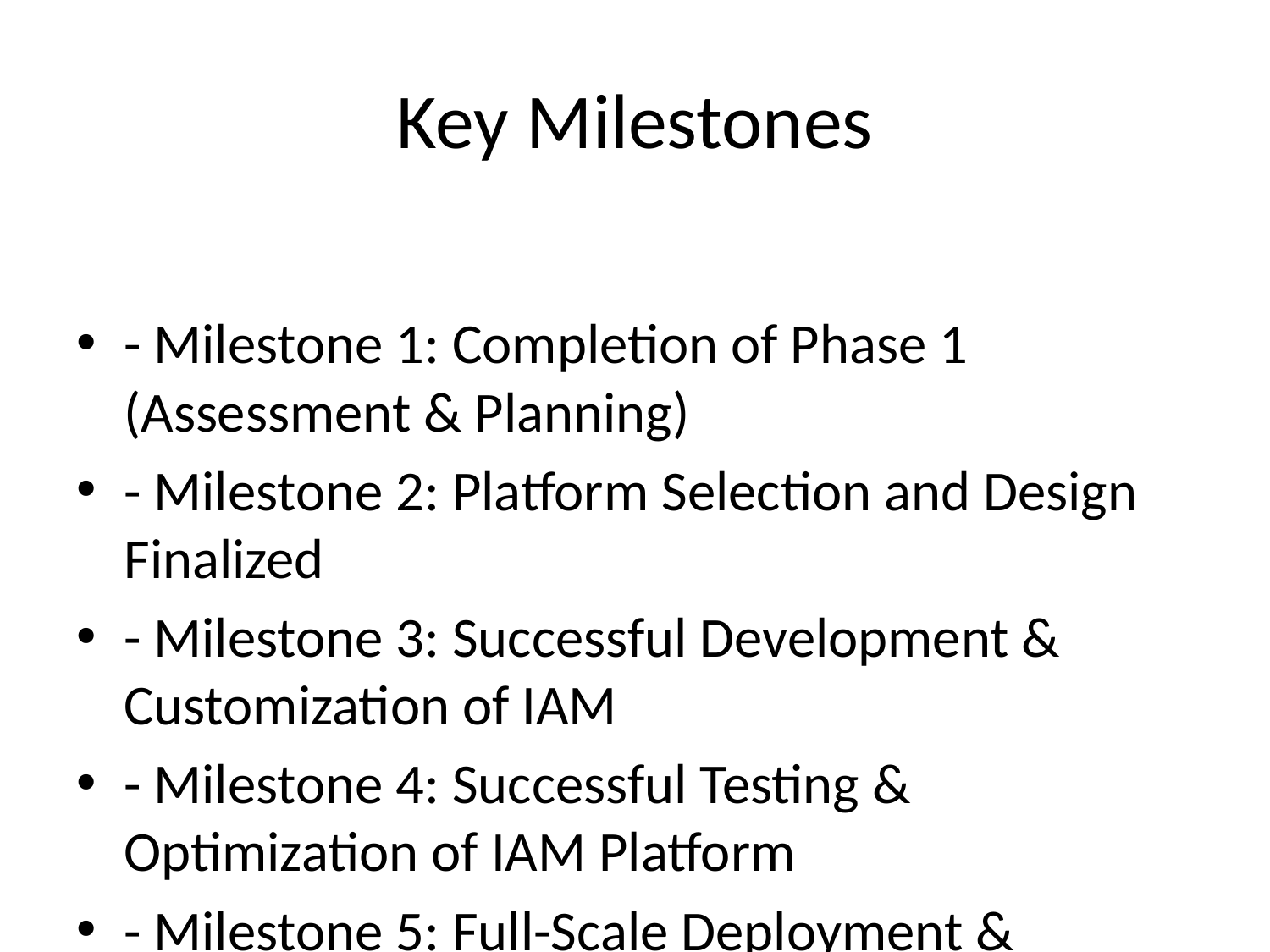

# Key Milestones

- Milestone 1: Completion of Phase 1 (Assessment & Planning)
- Milestone 2: Platform Selection and Design Finalized
- Milestone 3: Successful Development & Customization of IAM
- Milestone 4: Successful Testing & Optimization of IAM Platform
- Milestone 5: Full-Scale Deployment & Monitoring Initiated